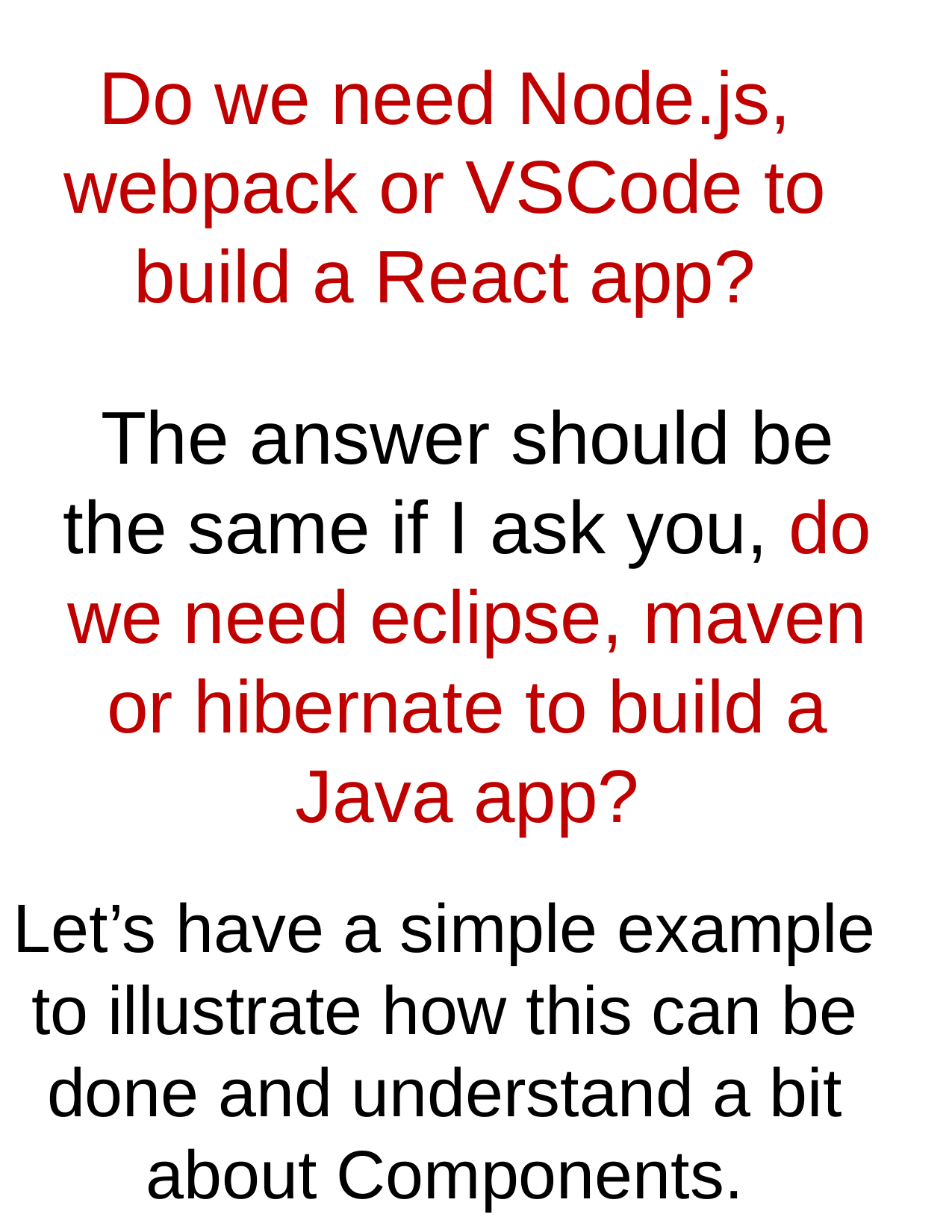

Do we need Node.js, webpack or VSCode to build a React app?
The answer should be the same if I ask you, do we need eclipse, maven or hibernate to build a Java app?
Let’s have a simple example to illustrate how this can be done and understand a bit about Components.